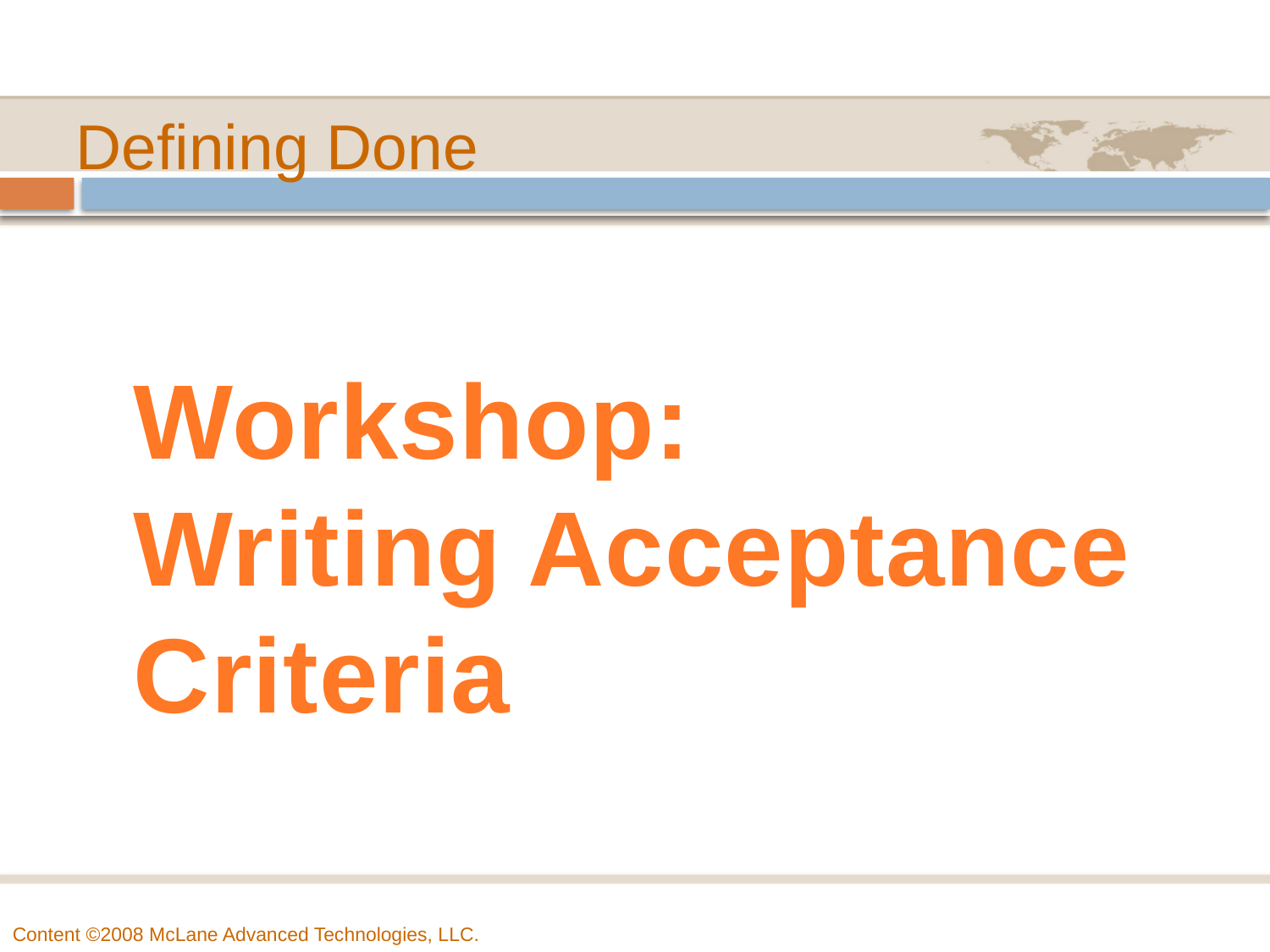

# Defining Done
Workshop:
Writing Acceptance
Criteria
Content ©2008 McLane Advanced Technologies, LLC.